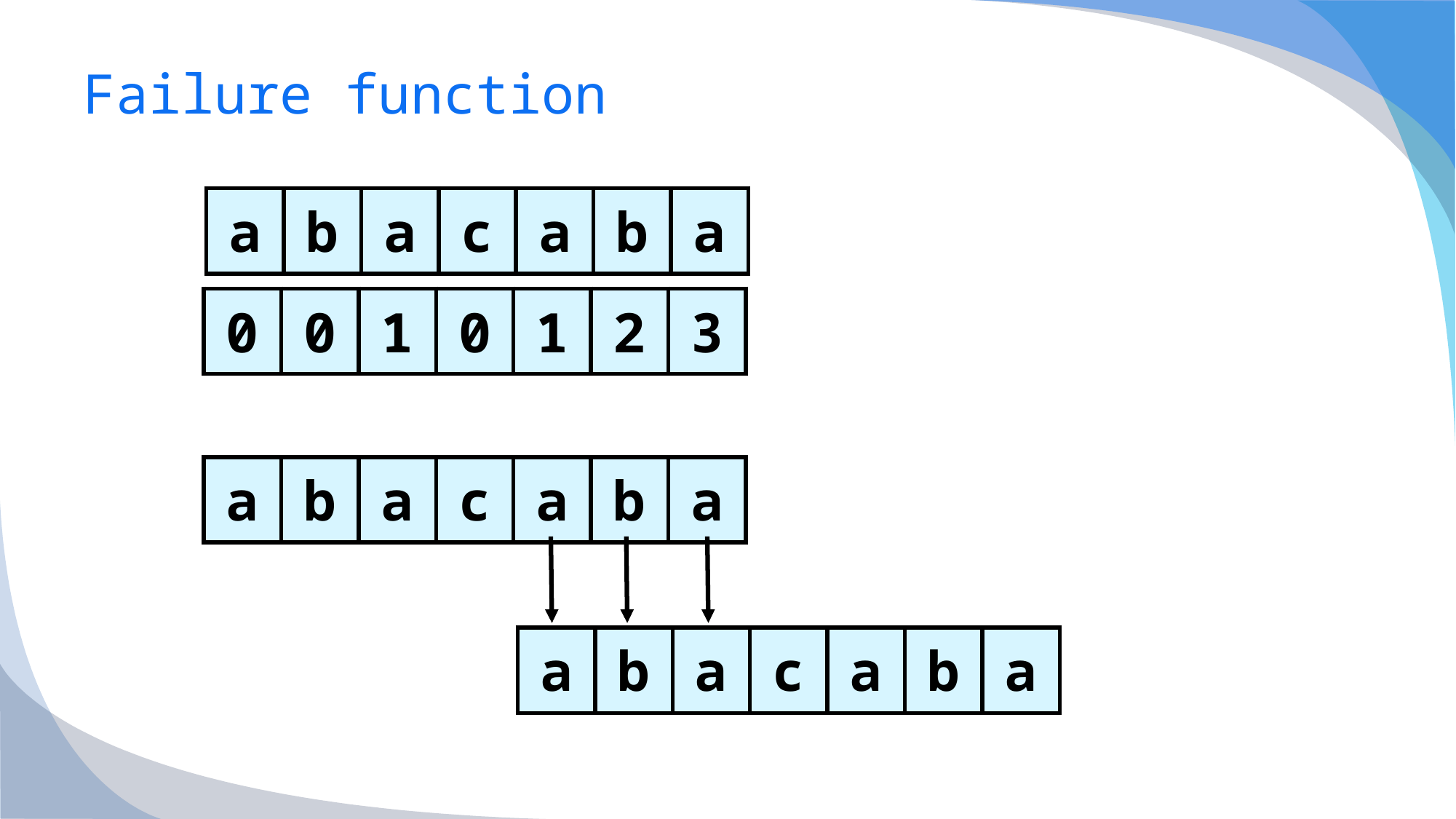

# Failure function

| a | b | a | c | a | b | a |
| --- | --- | --- | --- | --- | --- | --- |
| 0 | 0 | 1 | 0 | 1 | 2 | 3 |
| --- | --- | --- | --- | --- | --- | --- |
| a | b | a | c | a | b | a |
| --- | --- | --- | --- | --- | --- | --- |
| a | b | a | c | a | b | a |
| --- | --- | --- | --- | --- | --- | --- |